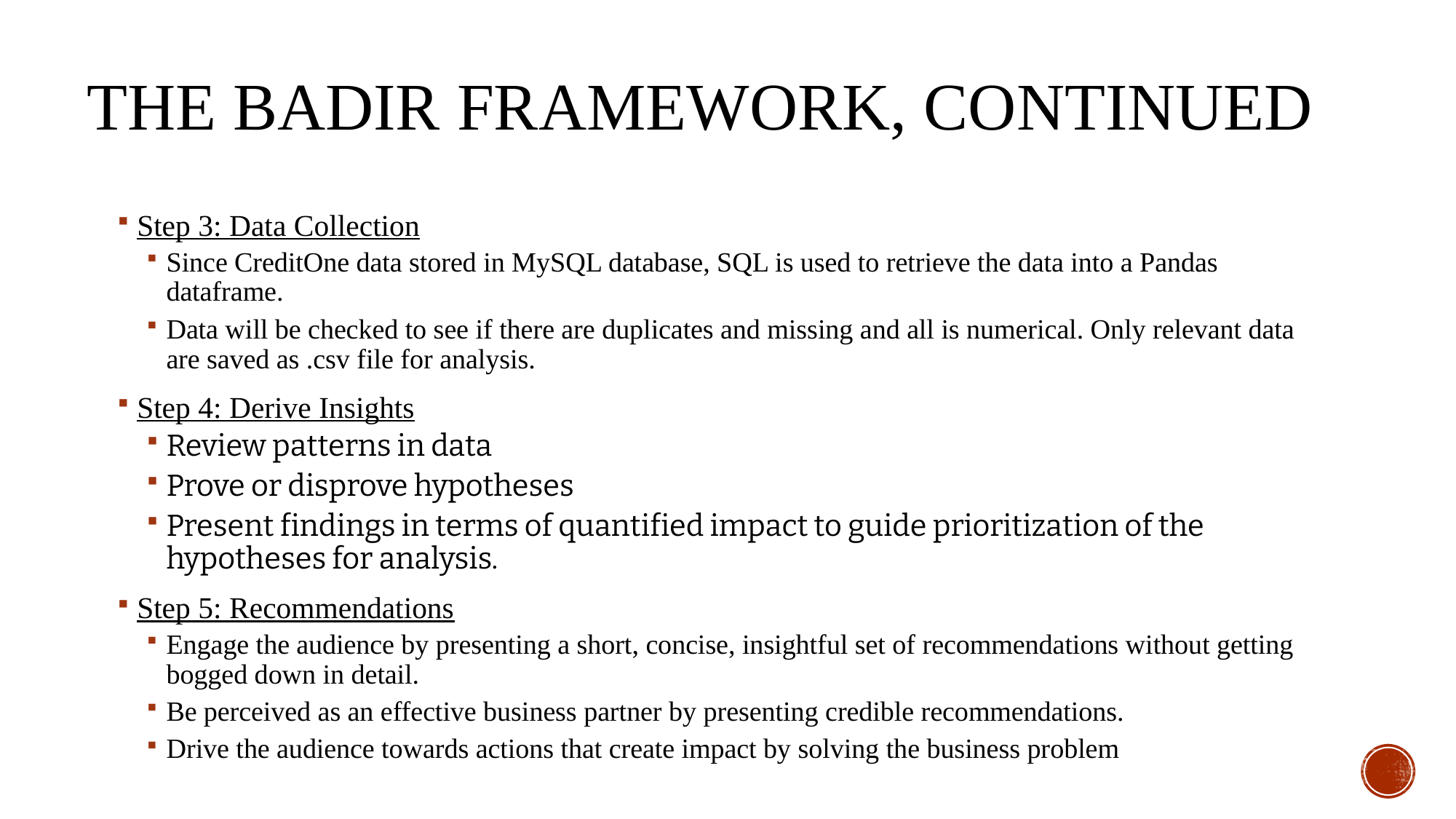

# The BADIR Framework, continued
Step 3: Data Collection
Since CreditOne data stored in MySQL database, SQL is used to retrieve the data into a Pandas dataframe.
Data will be checked to see if there are duplicates and missing and all is numerical. Only relevant data are saved as .csv file for analysis.
Step 4: Derive Insights
Review patterns in data
Prove or disprove hypotheses
Present findings in terms of quantified impact to guide prioritization of the hypotheses for analysis.
Step 5: Recommendations
Engage the audience by presenting a short, concise, insightful set of recommendations without getting bogged down in detail.
Be perceived as an effective business partner by presenting credible recommendations.
Drive the audience towards actions that create impact by solving the business problem